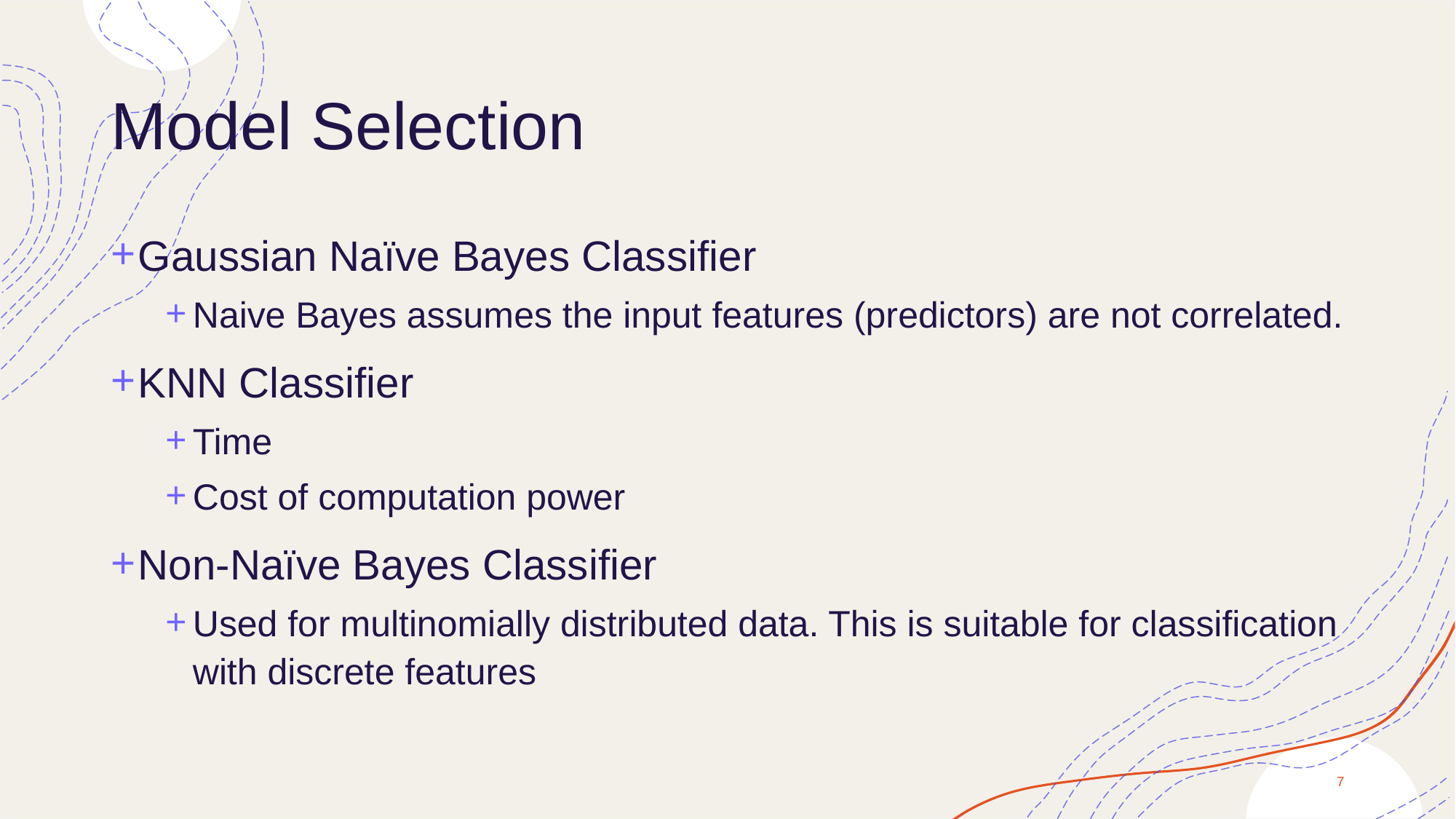

# Model Selection
Gaussian Naïve Bayes Classifier
Naive Bayes assumes the input features (predictors) are not correlated.
KNN Classifier
Time
Cost of computation power
Non-Naïve Bayes Classifier
Used for multinomially distributed data. This is suitable for classification with discrete features
7